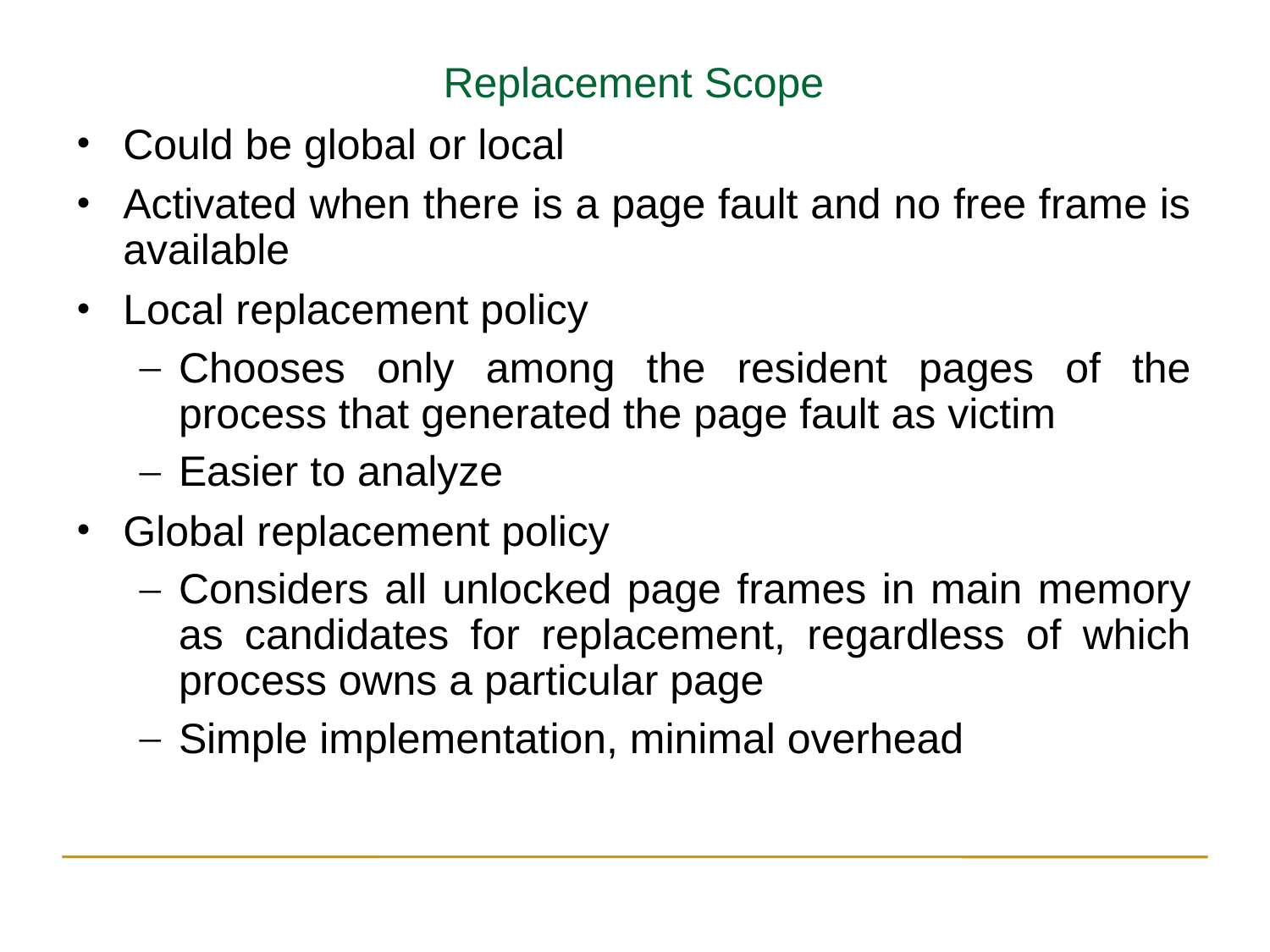

Replacement Scope
Could be global or local
Activated when there is a page fault and no free frame is available
Local replacement policy
Chooses only among the resident pages of the process that generated the page fault as victim
Easier to analyze
Global replacement policy
Considers all unlocked page frames in main memory as candidates for replacement, regardless of which process owns a particular page
Simple implementation, minimal overhead